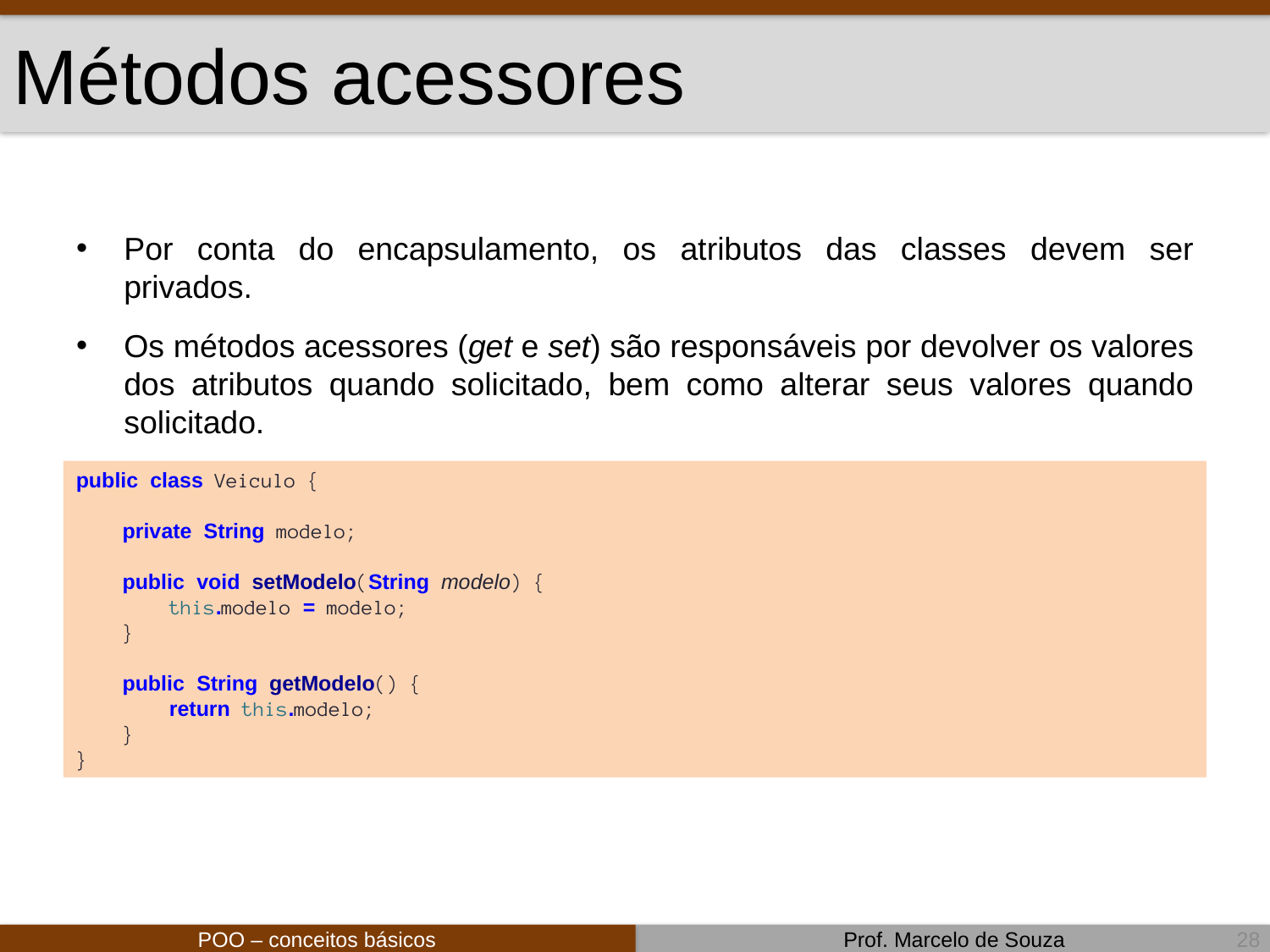

# Métodos acessores
Por conta do encapsulamento, os atributos das classes devem ser privados.
Os métodos acessores (get e set) são responsáveis por devolver os valores dos atributos quando solicitado, bem como alterar seus valores quando solicitado.
public class Veiculo {

    private String modelo;

    public void setModelo(String modelo) {
        this.modelo = modelo;
    }

    public String getModelo() {
        return this.modelo;
    }
}
28